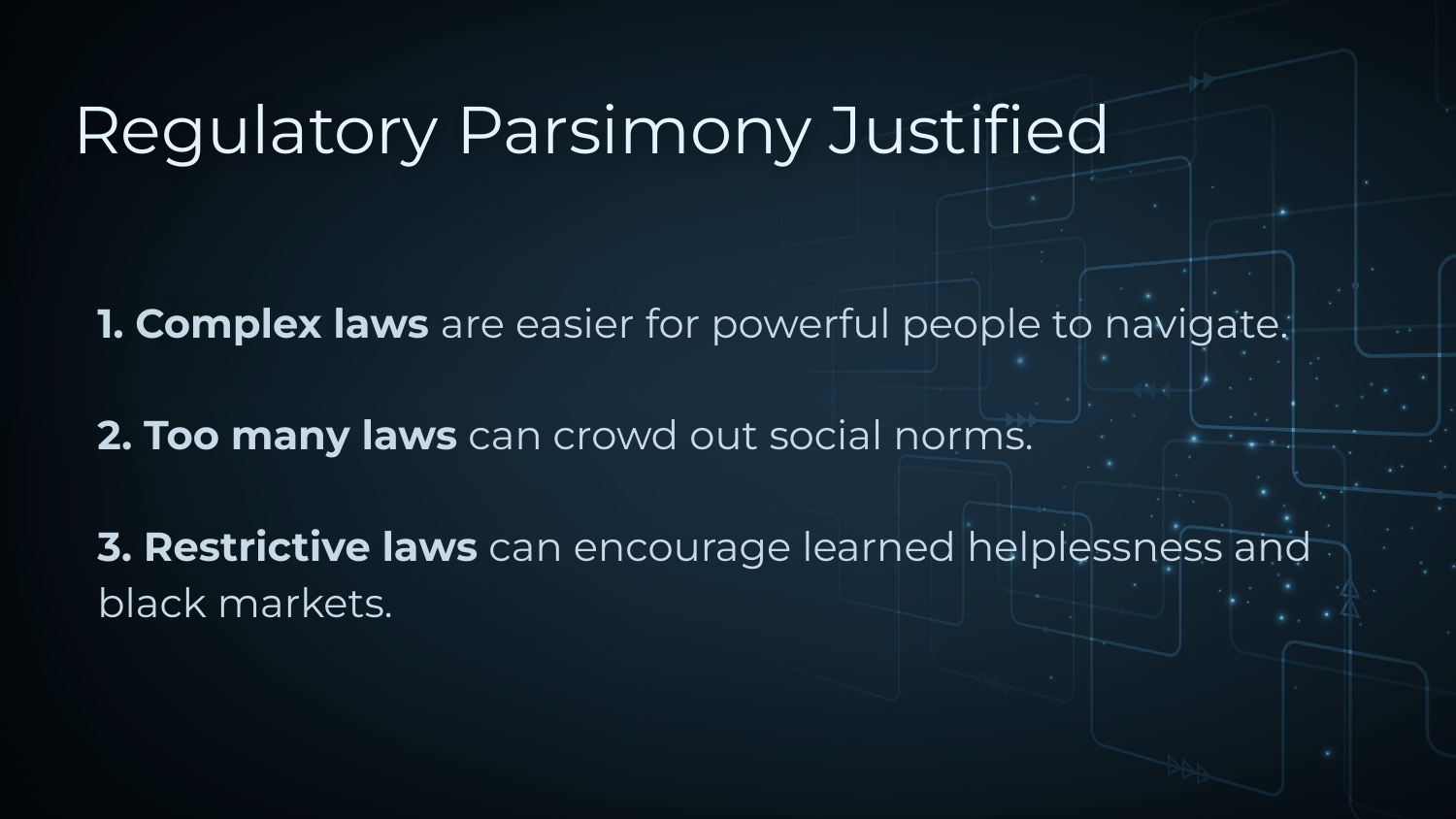

Regulatory Parsimony Justified
1. Complex laws are easier for powerful people to navigate.

2. Too many laws can crowd out social norms.

3. Restrictive laws can encourage learned helplessness and black markets.